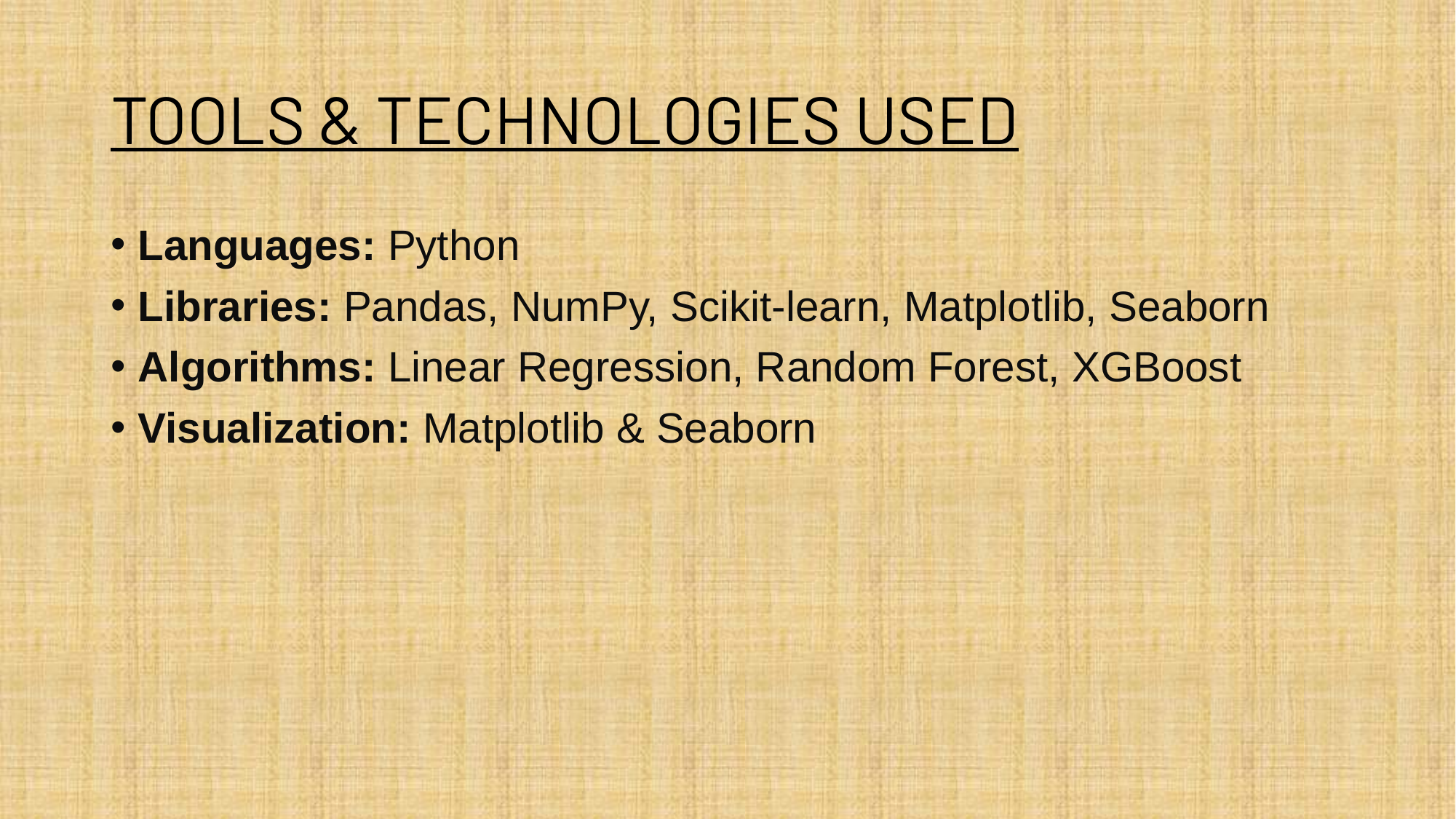

# TOOLS & TECHNOLOGIES USED
Languages: Python
Libraries: Pandas, NumPy, Scikit-learn, Matplotlib, Seaborn
Algorithms: Linear Regression, Random Forest, XGBoost
Visualization: Matplotlib & Seaborn